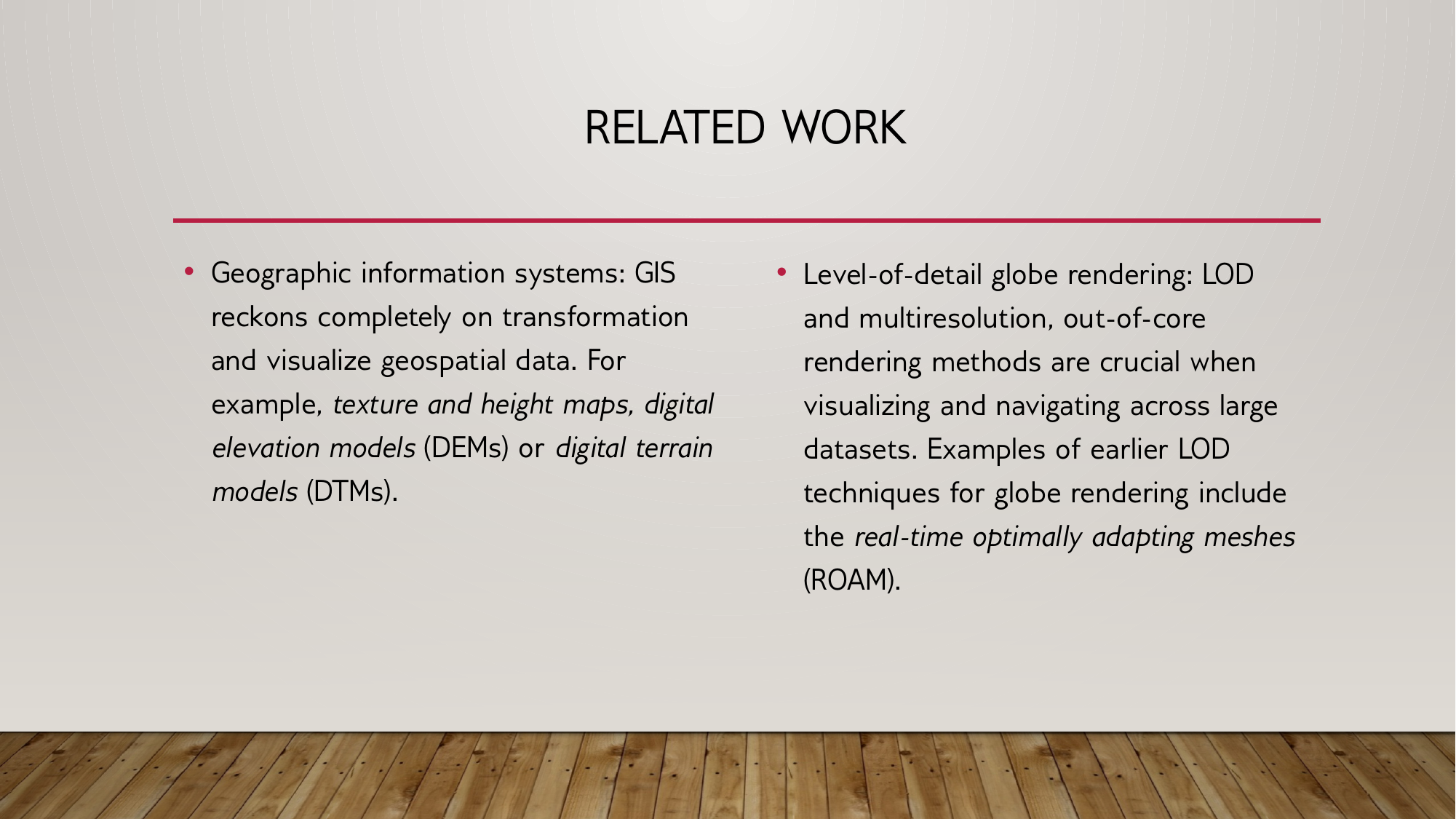

# RELATED WORK
Geographic information systems: GIS reckons completely on transformation and visualize geospatial data. For example, texture and height maps, digital elevation models (DEMs) or digital terrain models (DTMs).

Level-of-detail globe rendering: LOD and multiresolution, out-of-core rendering methods are crucial when visualizing and navigating across large datasets. Examples of earlier LOD techniques for globe rendering include the real-time optimally adapting meshes (ROAM).